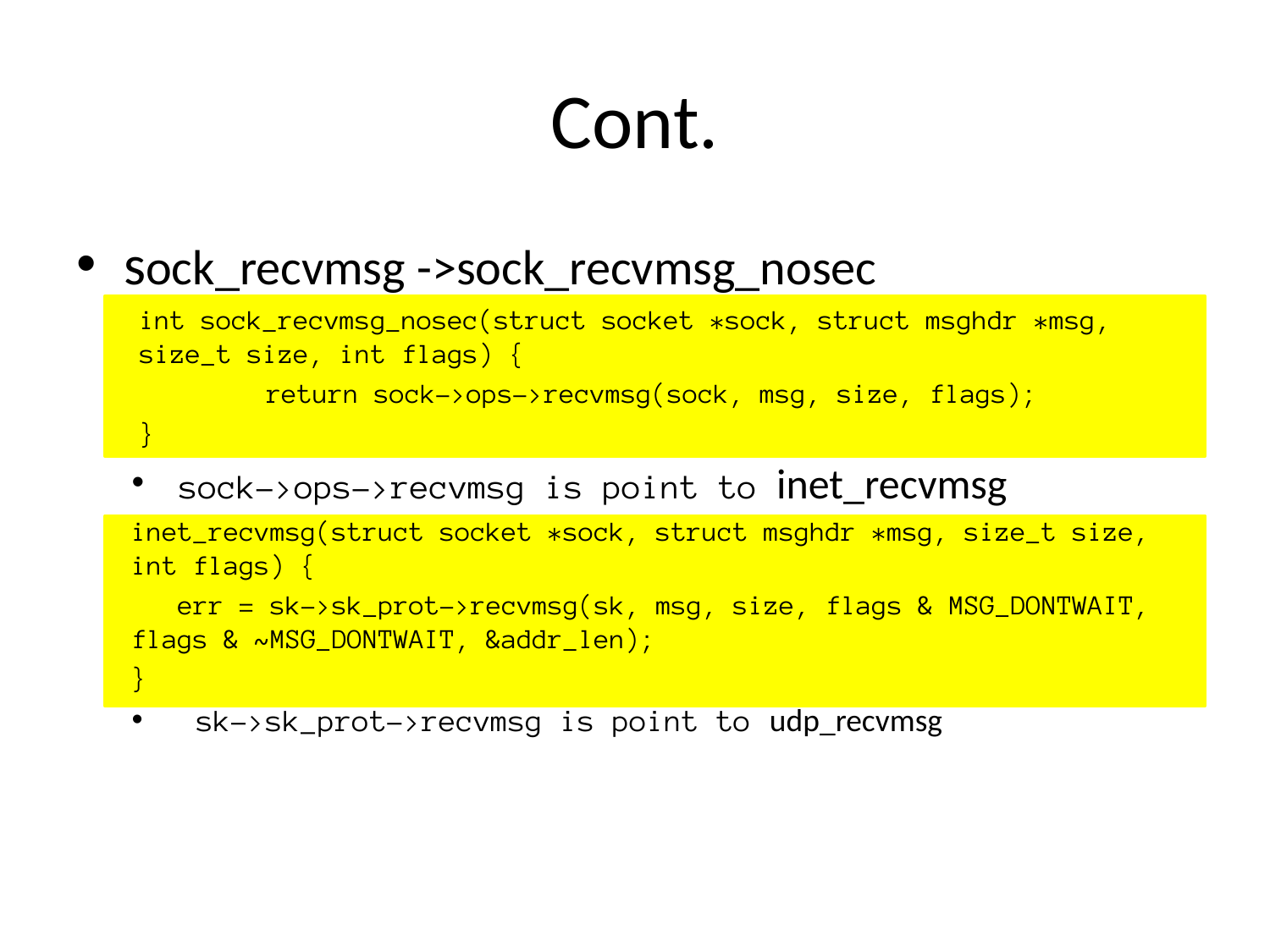

# Cont.
sock_recvmsg ->sock_recvmsg_nosec
int sock_recvmsg_nosec(struct socket *sock, struct msghdr *msg, size_t size, int flags) {
	return sock->ops->recvmsg(sock, msg, size, flags);
}
sock->ops->recvmsg is point to inet_recvmsg
inet_recvmsg(struct socket *sock, struct msghdr *msg, size_t size, int flags) {
   err = sk->sk_prot->recvmsg(sk, msg, size, flags & MSG_DONTWAIT, flags & ~MSG_DONTWAIT, &addr_len);
}
 sk->sk_prot->recvmsg is point to udp_recvmsg